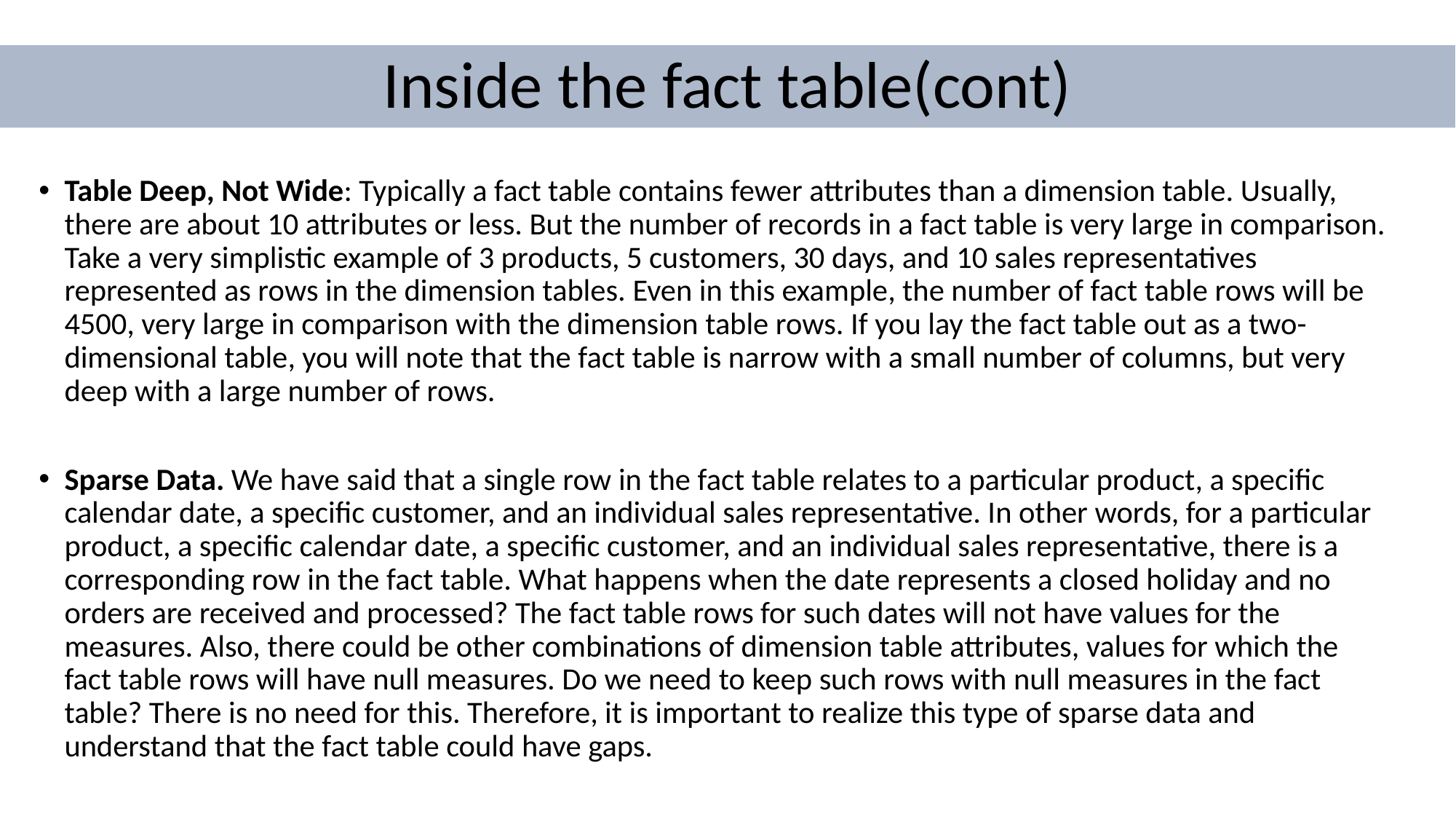

# Inside the fact table(cont)
Table Deep, Not Wide: Typically a fact table contains fewer attributes than a dimension table. Usually, there are about 10 attributes or less. But the number of records in a fact table is very large in comparison. Take a very simplistic example of 3 products, 5 customers, 30 days, and 10 sales representatives represented as rows in the dimension tables. Even in this example, the number of fact table rows will be 4500, very large in comparison with the dimension table rows. If you lay the fact table out as a two-dimensional table, you will note that the fact table is narrow with a small number of columns, but very deep with a large number of rows.

Sparse Data. We have said that a single row in the fact table relates to a particular product, a specific calendar date, a specific customer, and an individual sales representative. In other words, for a particular product, a specific calendar date, a specific customer, and an individual sales representative, there is a corresponding row in the fact table. What happens when the date represents a closed holiday and no orders are received and processed? The fact table rows for such dates will not have values for the measures. Also, there could be other combinations of dimension table attributes, values for which the fact table rows will have null measures. Do we need to keep such rows with null measures in the fact table? There is no need for this. Therefore, it is important to realize this type of sparse data and understand that the fact table could have gaps.